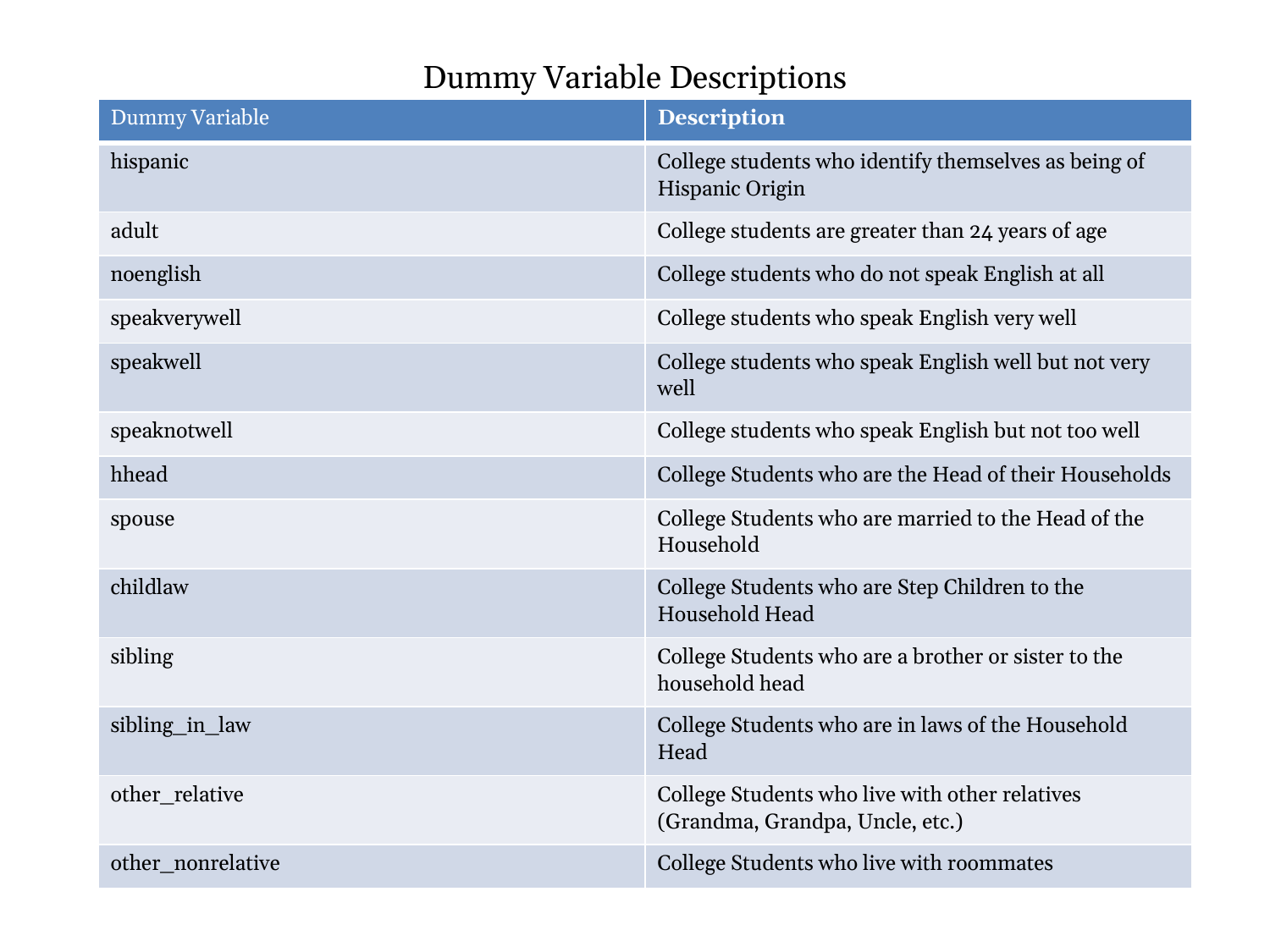

# Dummy Variable Descriptions
| Dummy Variable | Description |
| --- | --- |
| hispanic | College students who identify themselves as being of Hispanic Origin |
| adult | College students are greater than 24 years of age |
| noenglish | College students who do not speak English at all |
| speakverywell | College students who speak English very well |
| speakwell | College students who speak English well but not very well |
| speaknotwell | College students who speak English but not too well |
| hhead | College Students who are the Head of their Households |
| spouse | College Students who are married to the Head of the Household |
| childlaw | College Students who are Step Children to the Household Head |
| sibling | College Students who are a brother or sister to the household head |
| sibling\_in\_law | College Students who are in laws of the Household Head |
| other\_relative | College Students who live with other relatives (Grandma, Grandpa, Uncle, etc.) |
| other\_nonrelative | College Students who live with roommates |